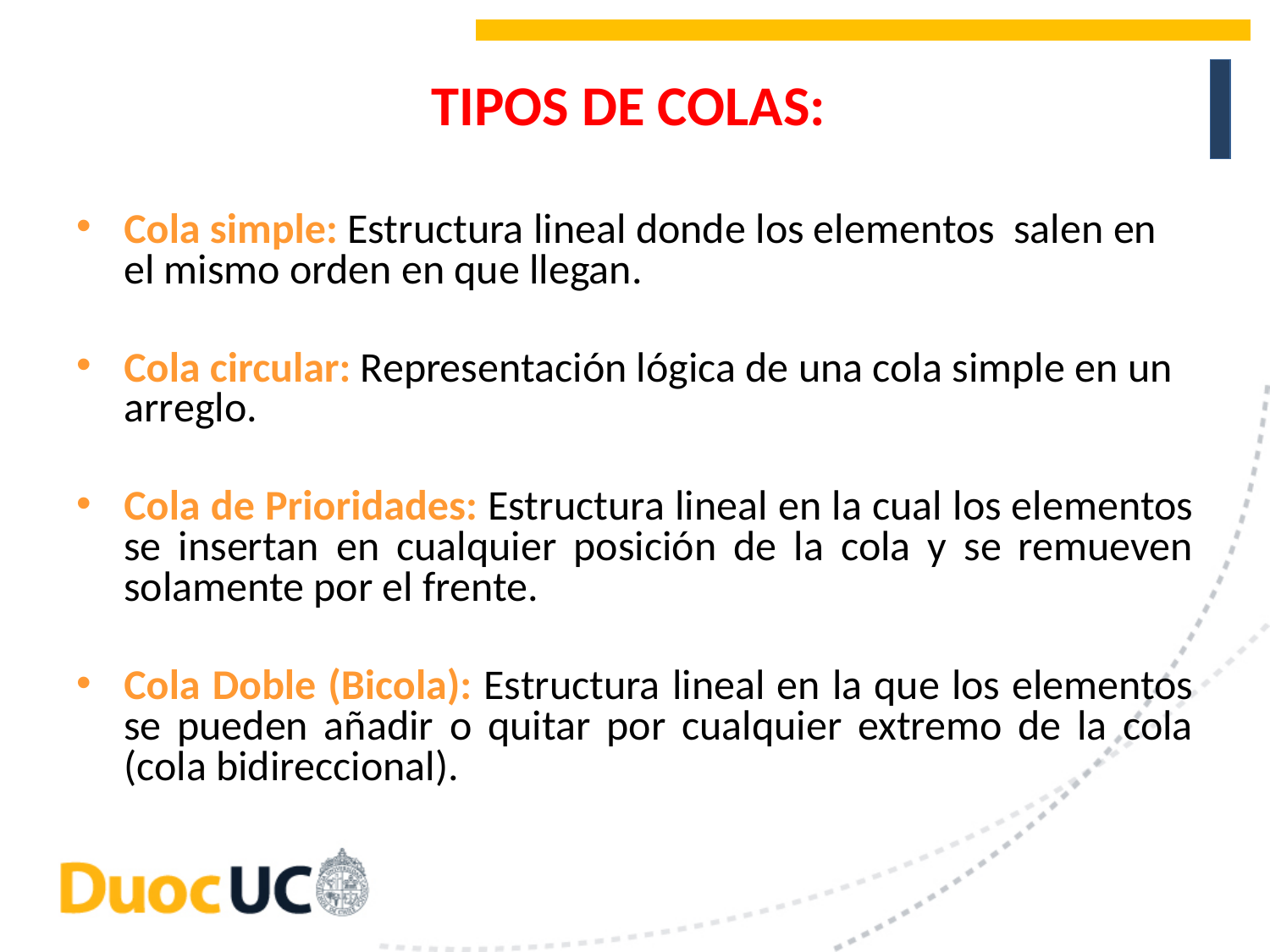

TIPOS DE COLAS:

Cola simple: Estructura lineal donde los elementos  salen en el mismo orden en que llegan.

Cola circular: Representación lógica de una cola simple en un arreglo.

Cola de Prioridades: Estructura lineal en la cual los elementos se insertan en cualquier posición de la cola y se remueven solamente por el frente.

Cola Doble (Bicola): Estructura lineal en la que los elementos se pueden añadir o quitar por cualquier extremo de la cola (cola bidireccional).